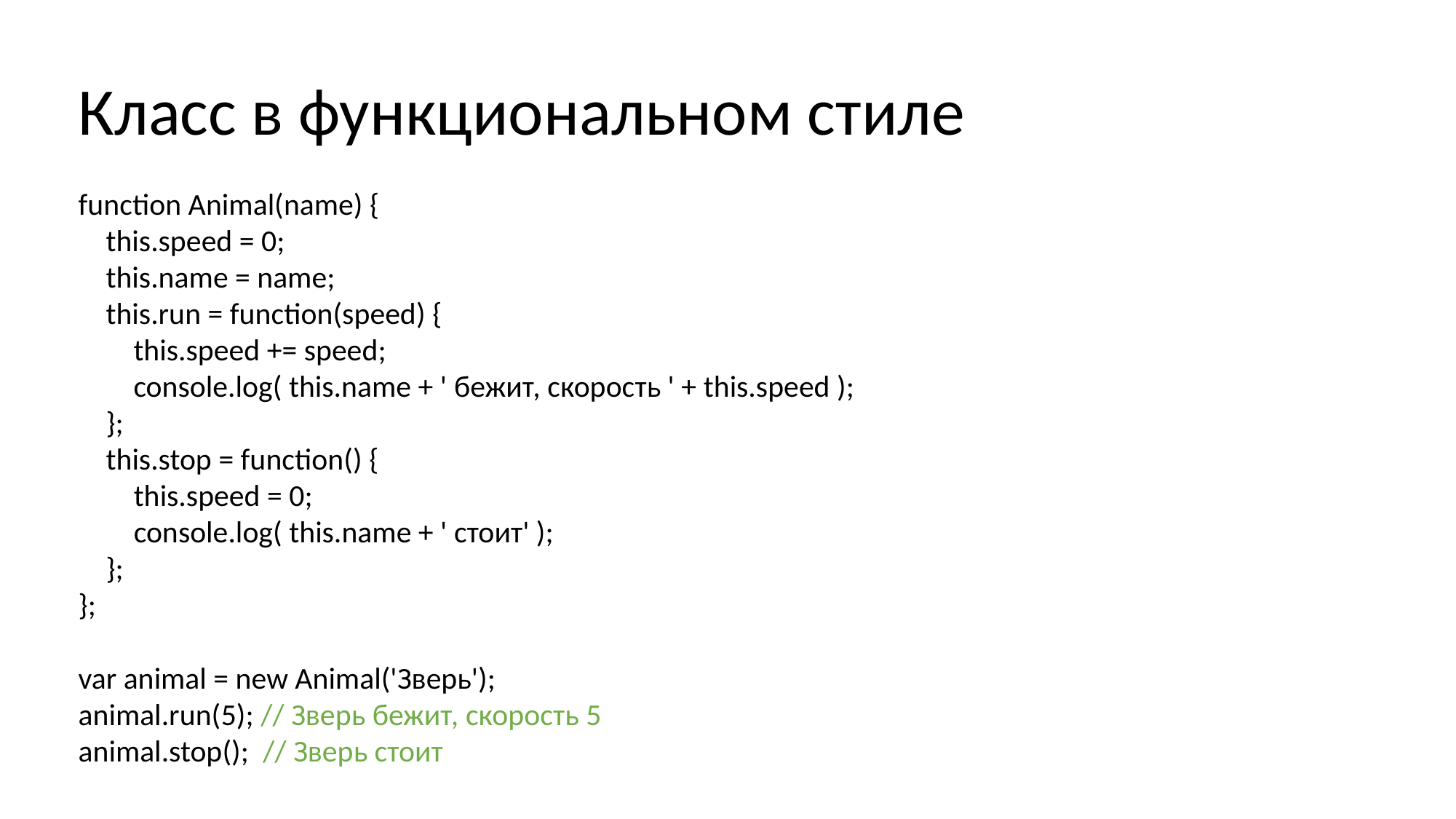

Класс в функциональном стиле

function Animal(name) {
    this.speed = 0;
    this.name = name;
    this.run = function(speed) {
        this.speed += speed;
        console.log( this.name + ' бежит, скорость ' + this.speed );
    };
    this.stop = function() {
        this.speed = 0;
        console.log( this.name + ' стоит' );
    };
};

var animal = new Animal('Зверь');
animal.run(5); // Зверь бежит, скорость 5
animal.stop();  // Зверь стоит